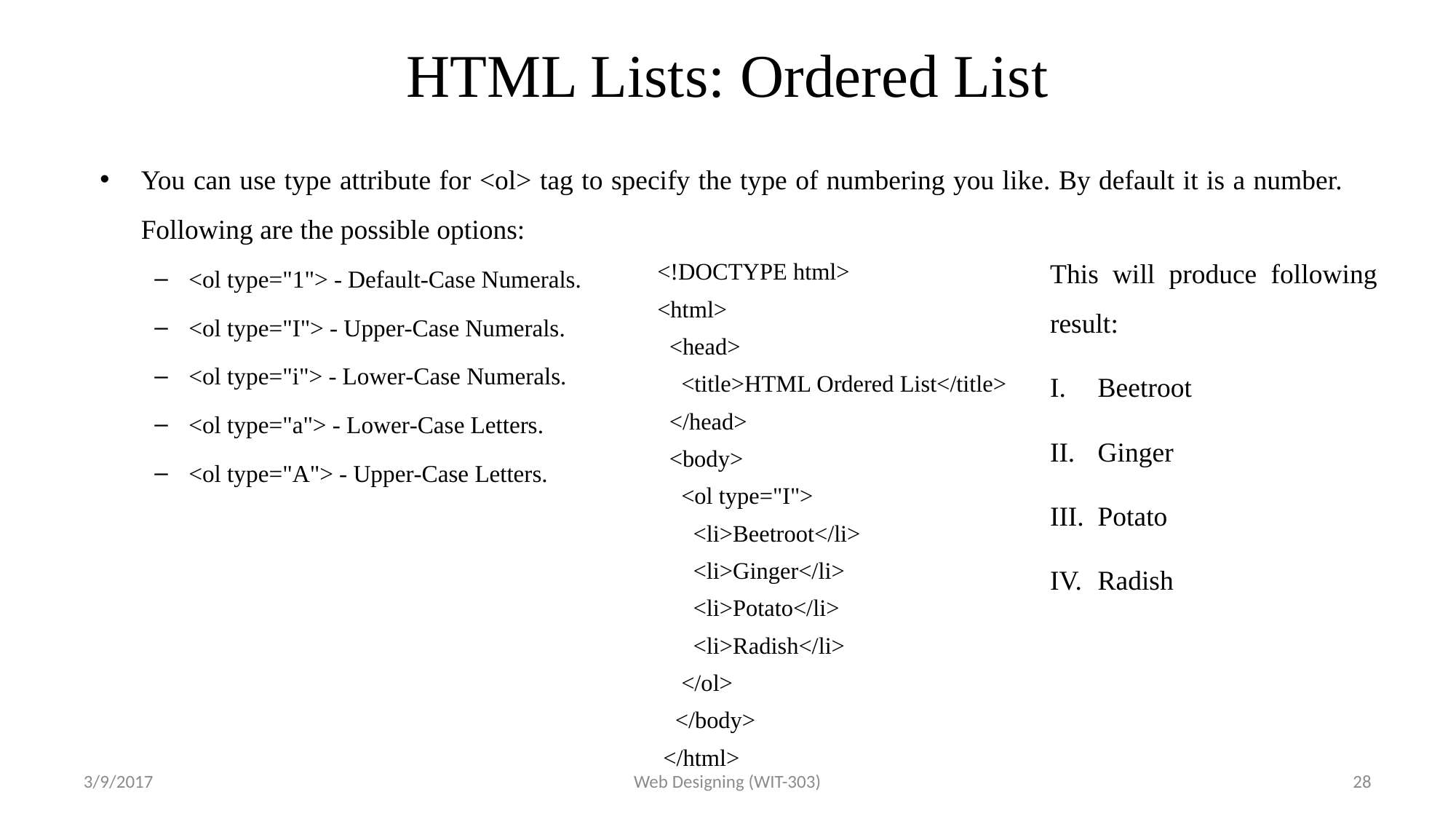

# HTML Lists: Ordered List
You can use type attribute for <ol> tag to specify the type of numbering you like. By default it is a number. Following are the possible options:
<ol type="1"> ‐ Default‐Case Numerals.
<ol type="I"> ‐ Upper‐Case Numerals.
<ol type="i"> ‐ Lower‐Case Numerals.
<ol type="a"> ‐ Lower‐Case Letters.
<ol type="A"> ‐ Upper‐Case Letters.

This will produce following result:
Beetroot
Ginger
Potato
Radish
<!DOCTYPE html>
<html>
  <head>
    <title>HTML Ordered List</title>
  </head>
  <body>
    <ol type="I">
      <li>Beetroot</li>
      <li>Ginger</li>
      <li>Potato</li>
      <li>Radish</li>
    </ol>
   </body>
 </html>
3/9/2017
Web Designing (WIT-303)
28